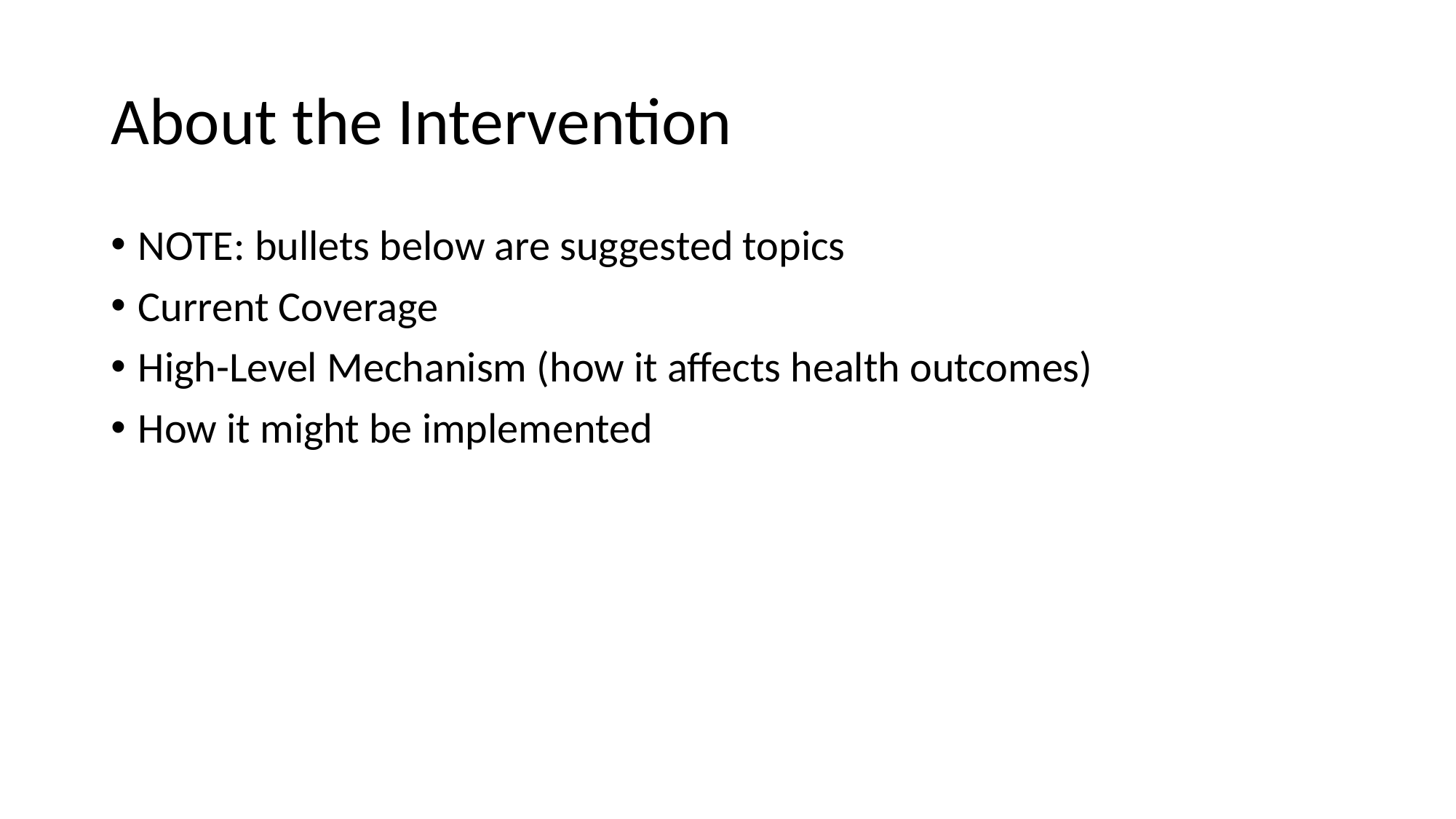

# About the Intervention
NOTE: bullets below are suggested topics
Current Coverage
High-Level Mechanism (how it affects health outcomes)
How it might be implemented